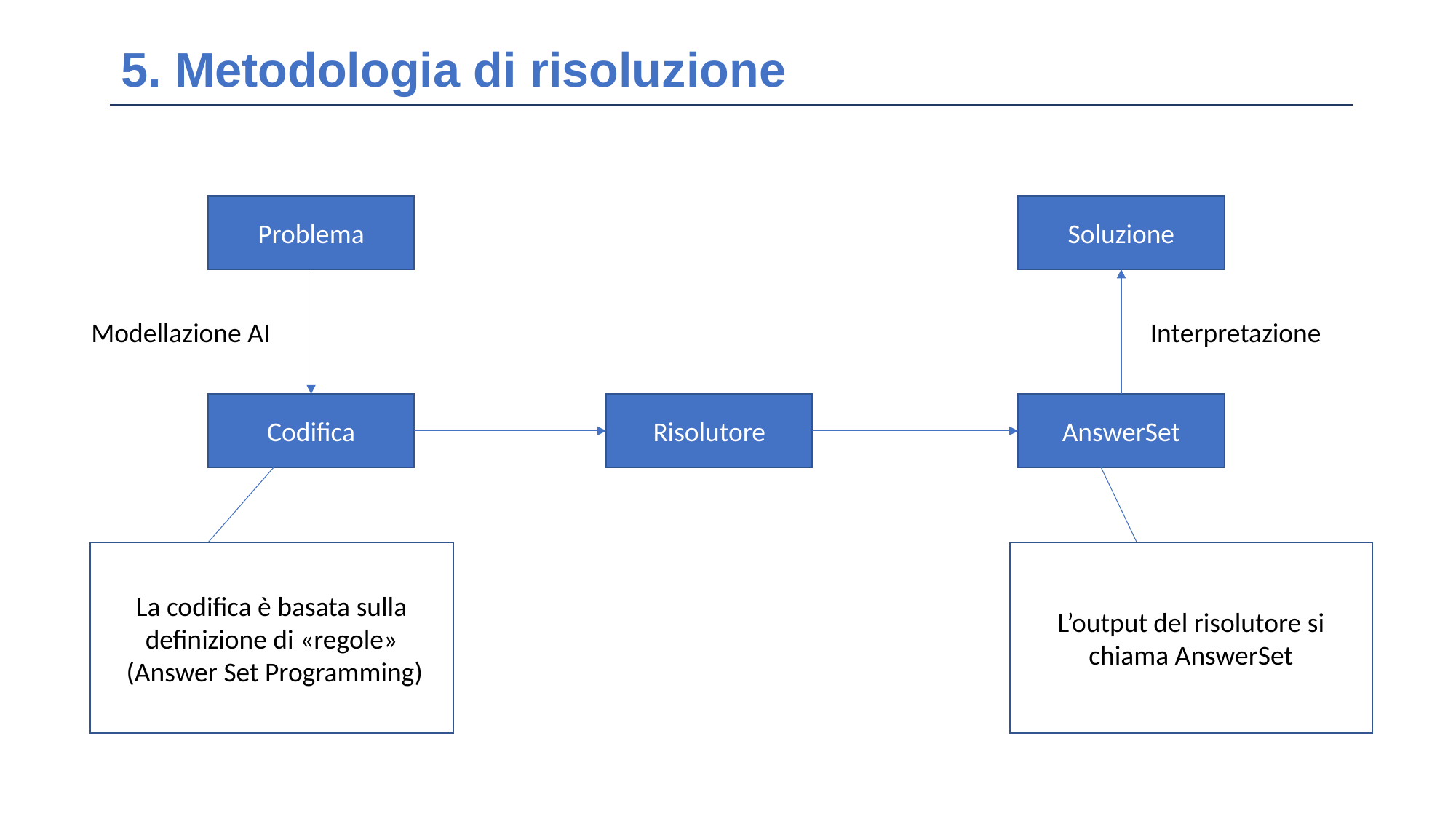

5. Metodologia di risoluzione
Soluzione
Problema
Modellazione AI
Interpretazione
Codifica
Risolutore
AnswerSet
L’output del risolutore si chiama AnswerSet
La codifica è basata sulla definizione di «regole»
 (Answer Set Programming)